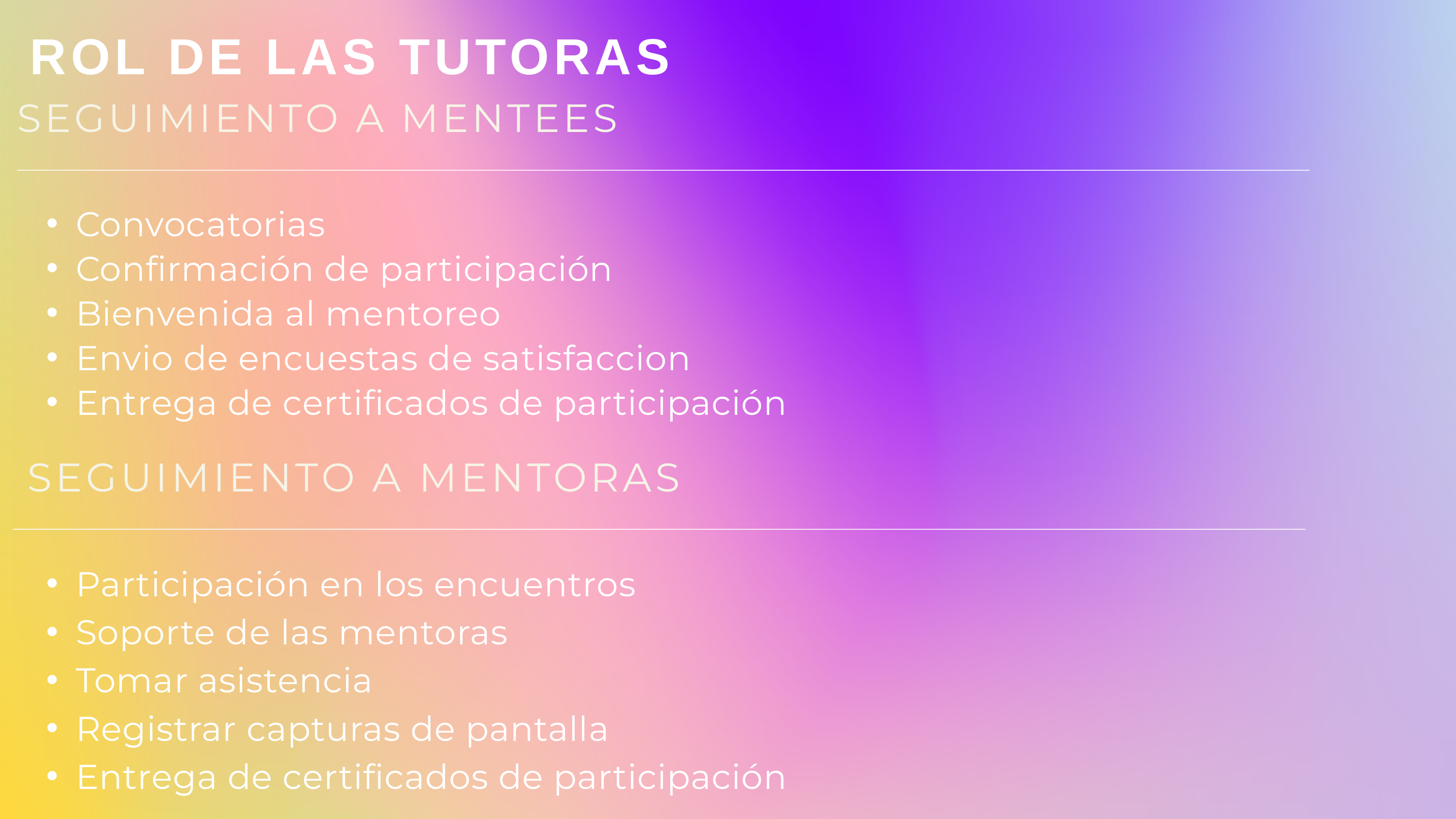

ROL DE LAS TUTORAS
SEGUIMIENTO A MENTEES

Convocatorias
Confirmación de participación
Bienvenida al mentoreo
Envio de encuestas de satisfaccion
Entrega de certificados de participación
SEGUIMIENTO A MENTORAS

Participación en los encuentros
Soporte de las mentoras
Tomar asistencia
Registrar capturas de pantalla
Entrega de certificados de participación